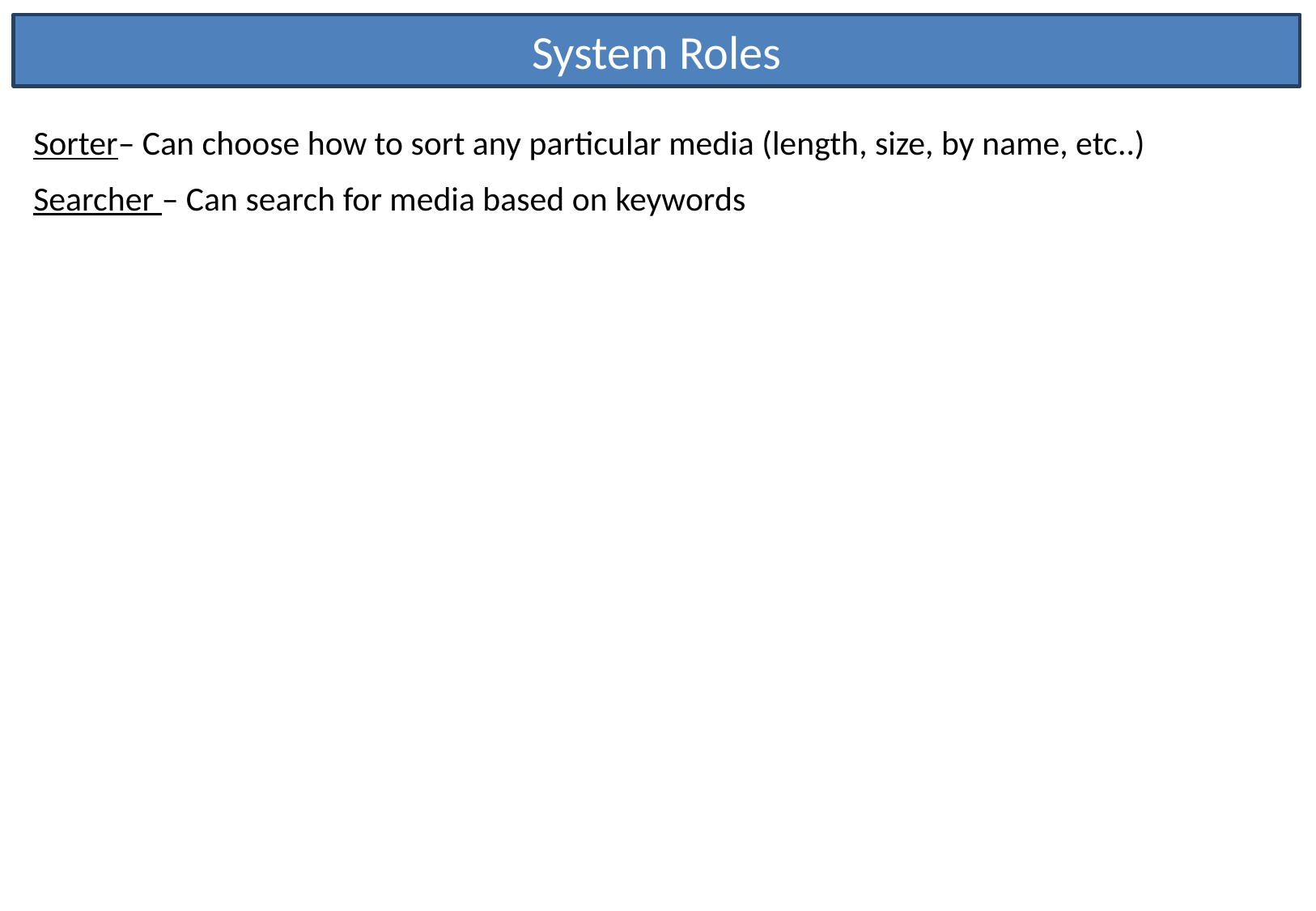

System Roles
Sorter– Can choose how to sort any particular media (length, size, by name, etc..)
Searcher – Can search for media based on keywords